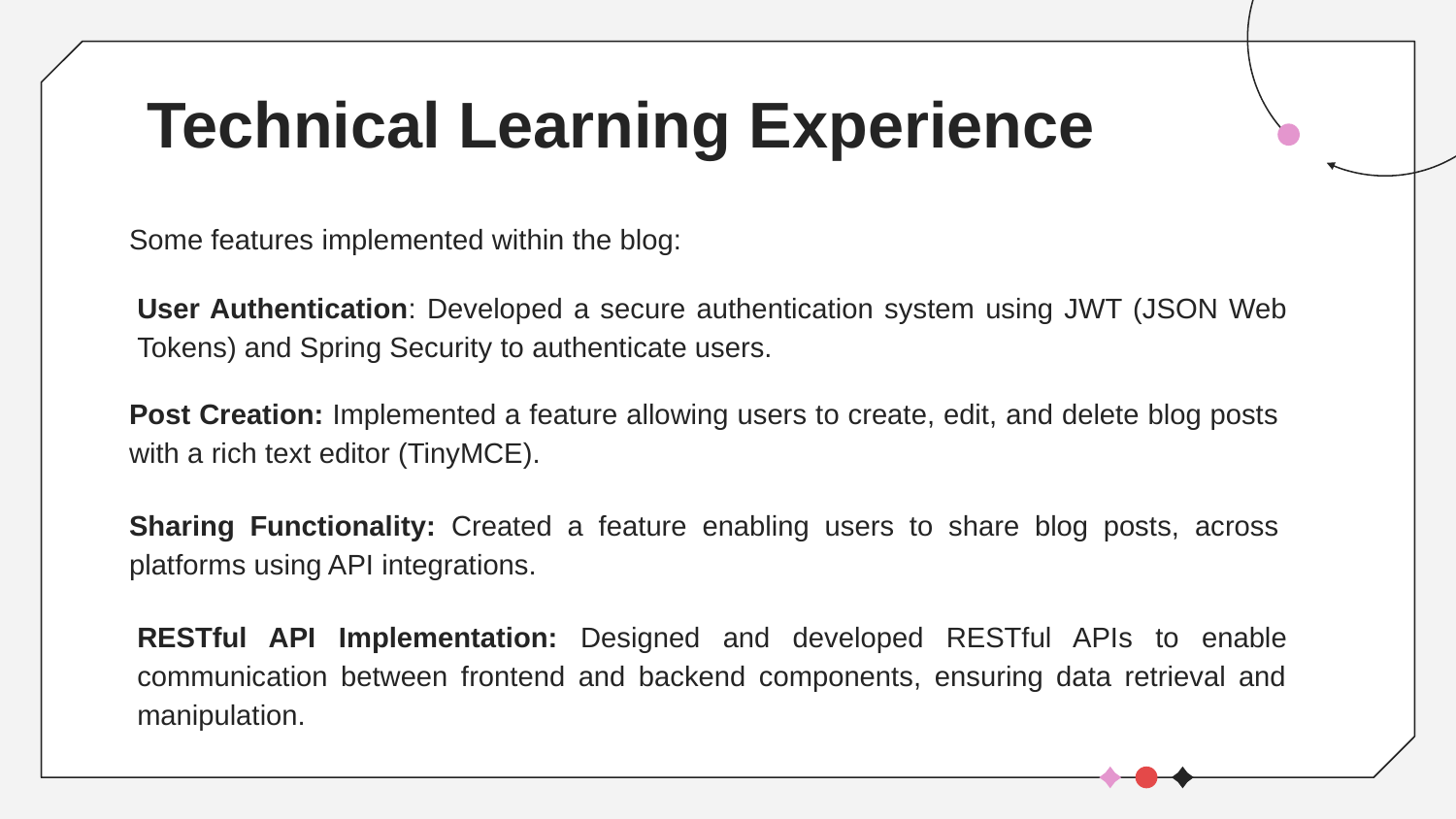

# Technical Learning Experience
Some features implemented within the blog:
User Authentication: Developed a secure authentication system using JWT (JSON Web Tokens) and Spring Security to authenticate users.
Post Creation: Implemented a feature allowing users to create, edit, and delete blog posts with a rich text editor (TinyMCE).
Sharing Functionality: Created a feature enabling users to share blog posts, across platforms using API integrations.
RESTful API Implementation: Designed and developed RESTful APIs to enable communication between frontend and backend components, ensuring data retrieval and manipulation.